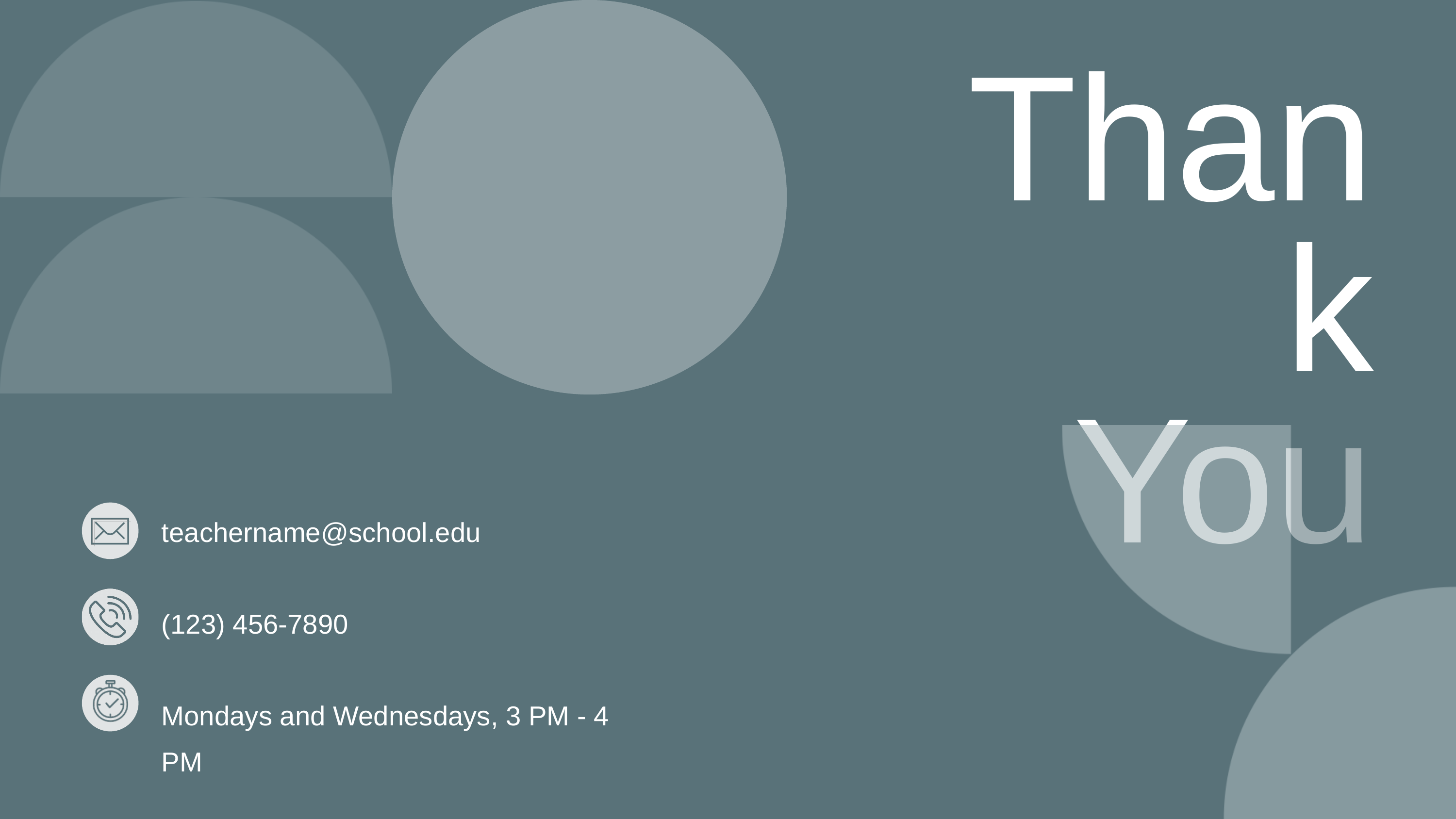

Thank
You

teachername@school.edu

(123) 456-7890

Mondays and Wednesdays, 3 PM - 4 PM